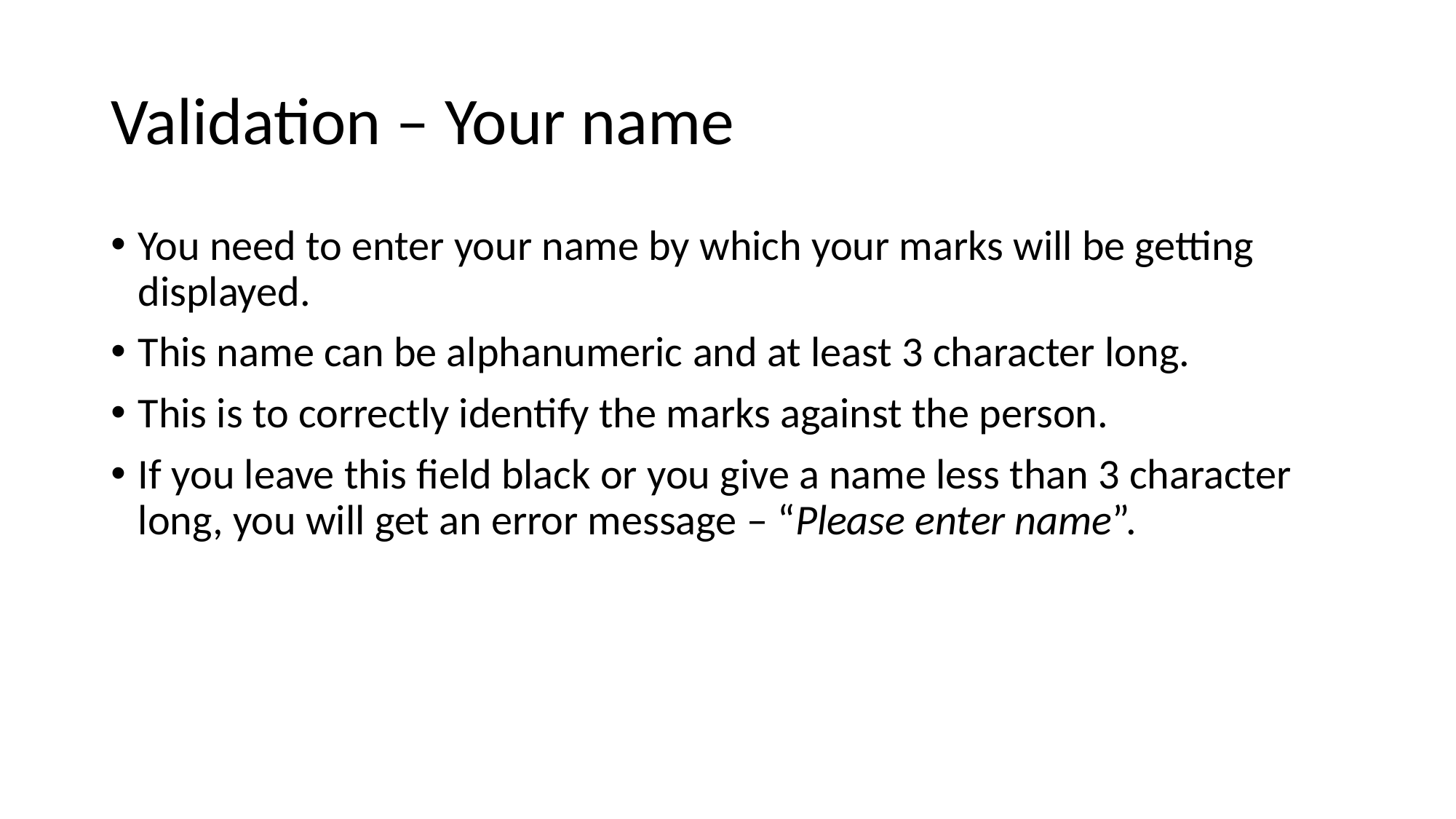

# Validation – Your name
You need to enter your name by which your marks will be getting displayed.
This name can be alphanumeric and at least 3 character long.
This is to correctly identify the marks against the person.
If you leave this field black or you give a name less than 3 character long, you will get an error message – “Please enter name”.